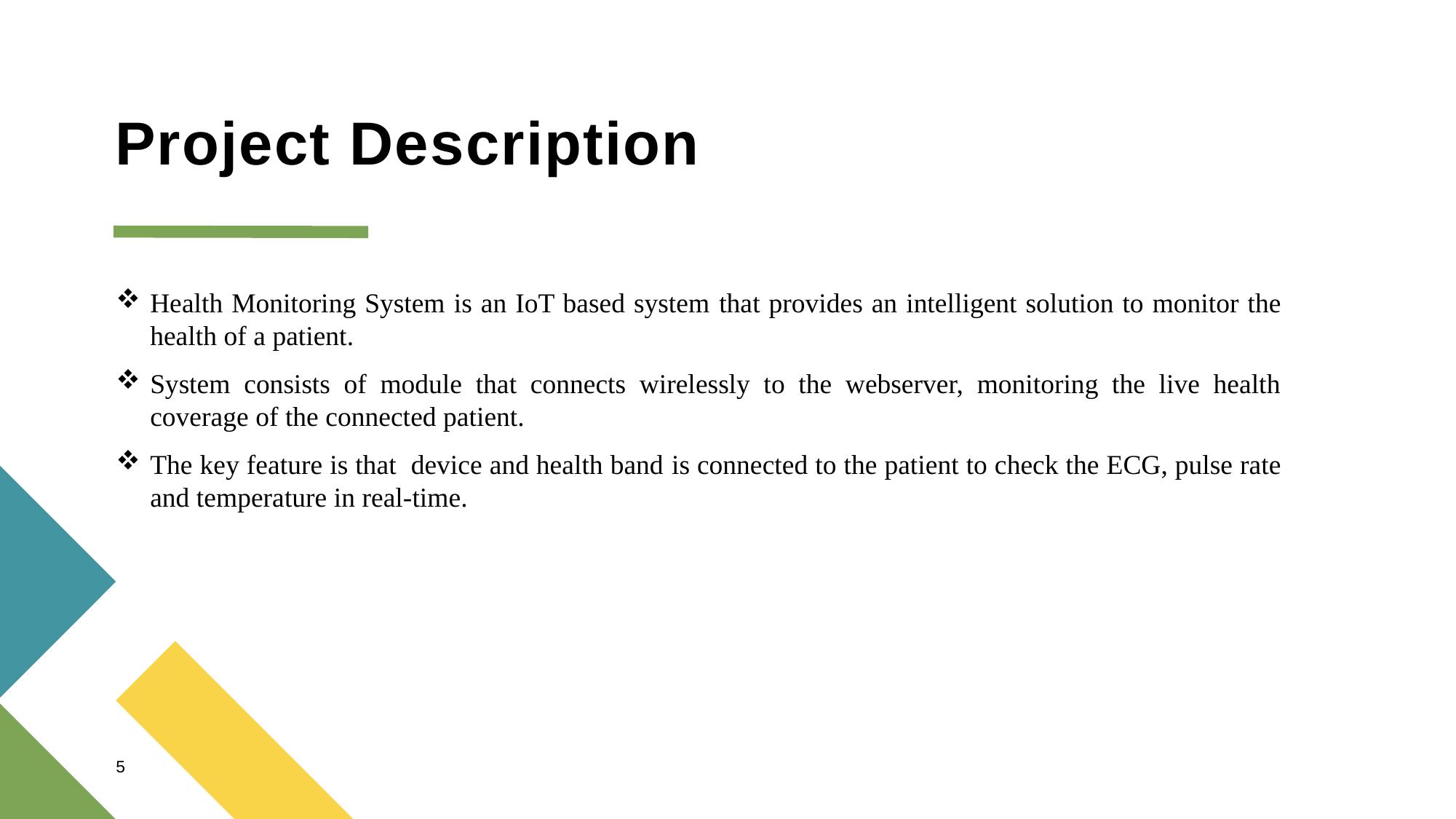

# Project Description
Health Monitoring System is an IoT based system that provides an intelligent solution to monitor the health of a patient.
System consists of module that connects wirelessly to the webserver, monitoring the live health coverage of the connected patient.
The key feature is that  device and health band is connected to the patient to check the ECG, pulse rate and temperature in real-time.
5